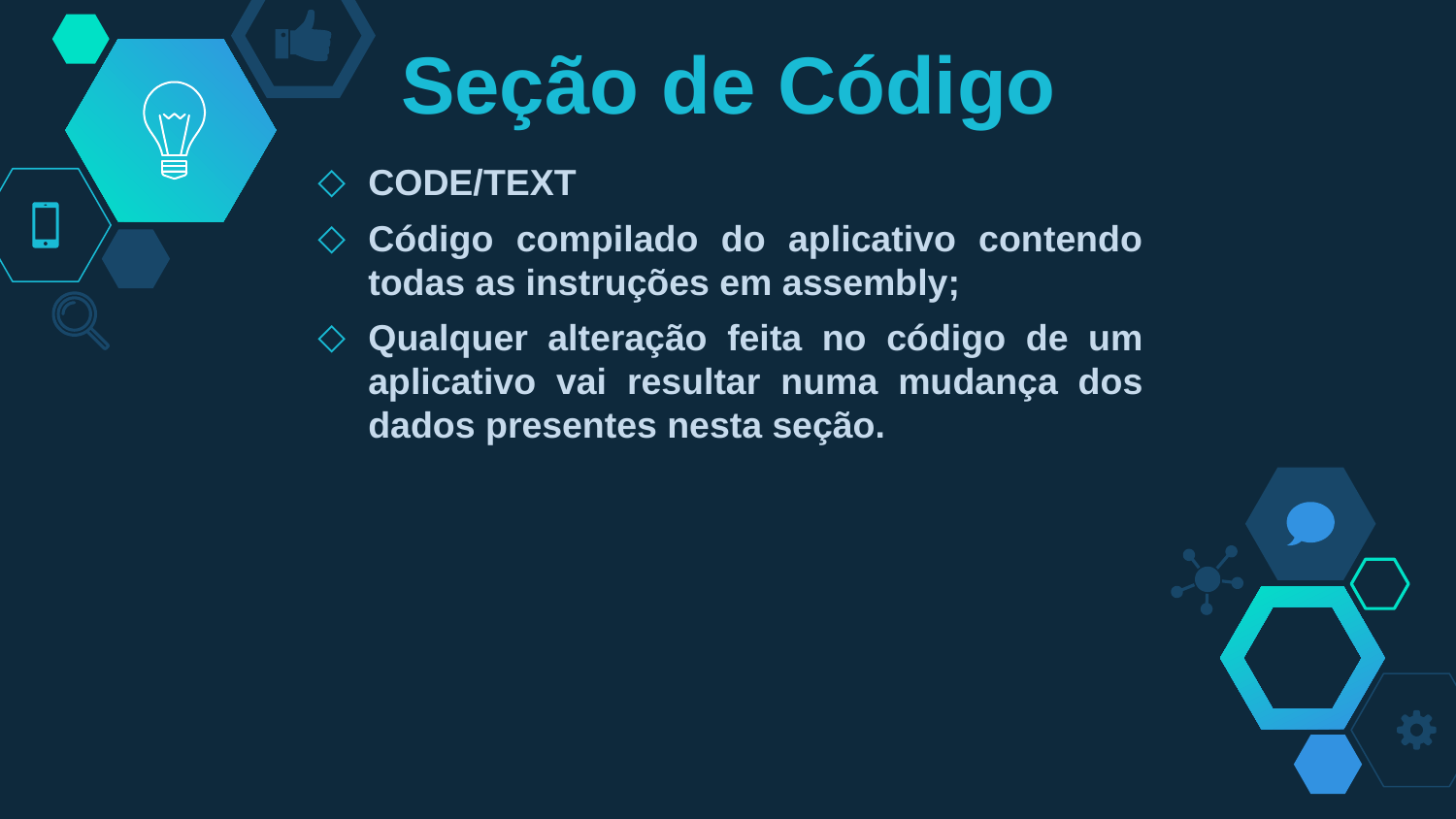

# Seção de Código
CODE/TEXT
Código compilado do aplicativo contendo todas as instruções em assembly;
Qualquer alteração feita no código de um aplicativo vai resultar numa mudança dos dados presentes nesta seção.